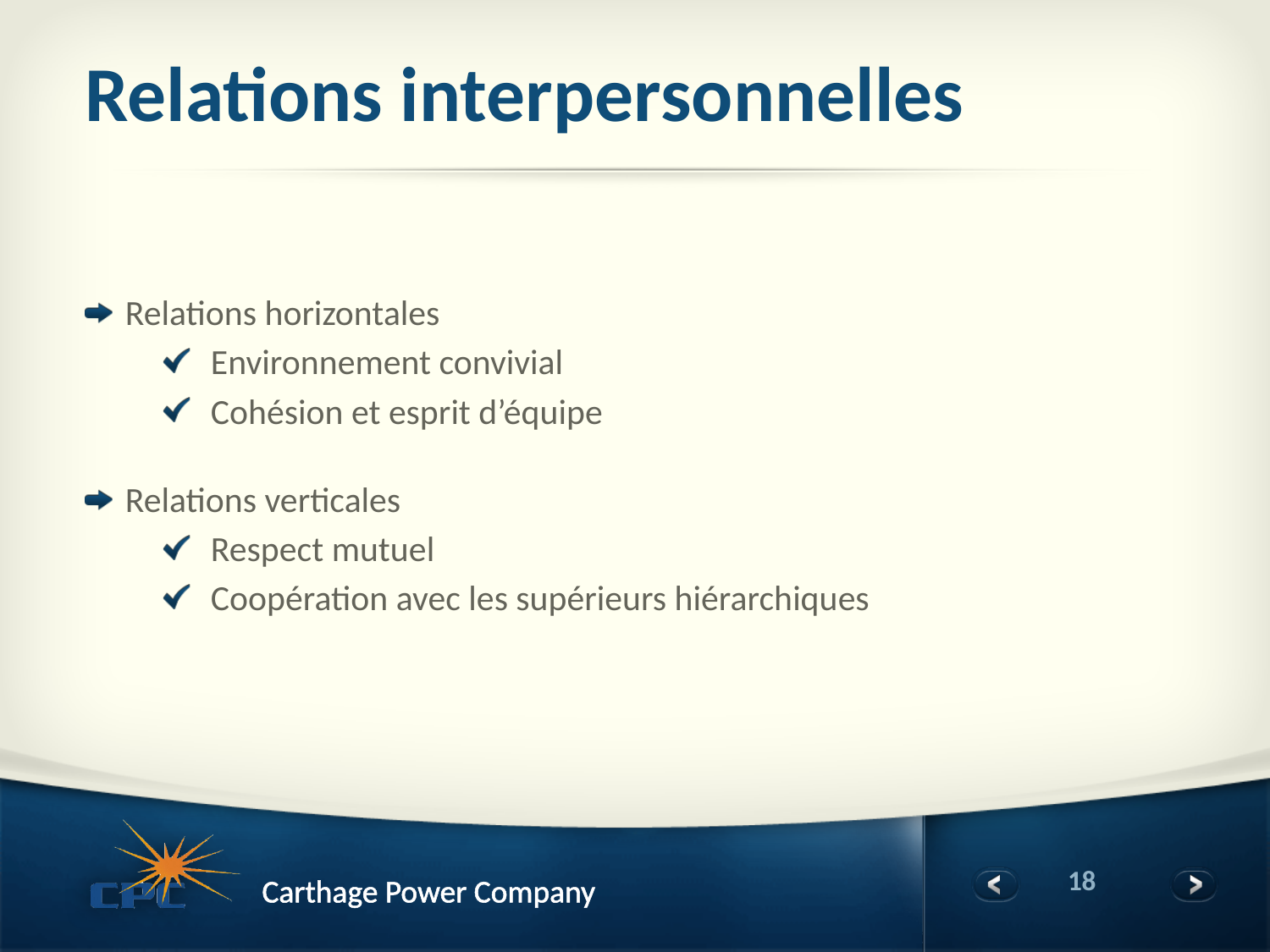

# Relations interpersonnelles
Relations horizontales
Environnement convivial
Cohésion et esprit d’équipe

Relations verticales
Respect mutuel
Coopération avec les supérieurs hiérarchiques